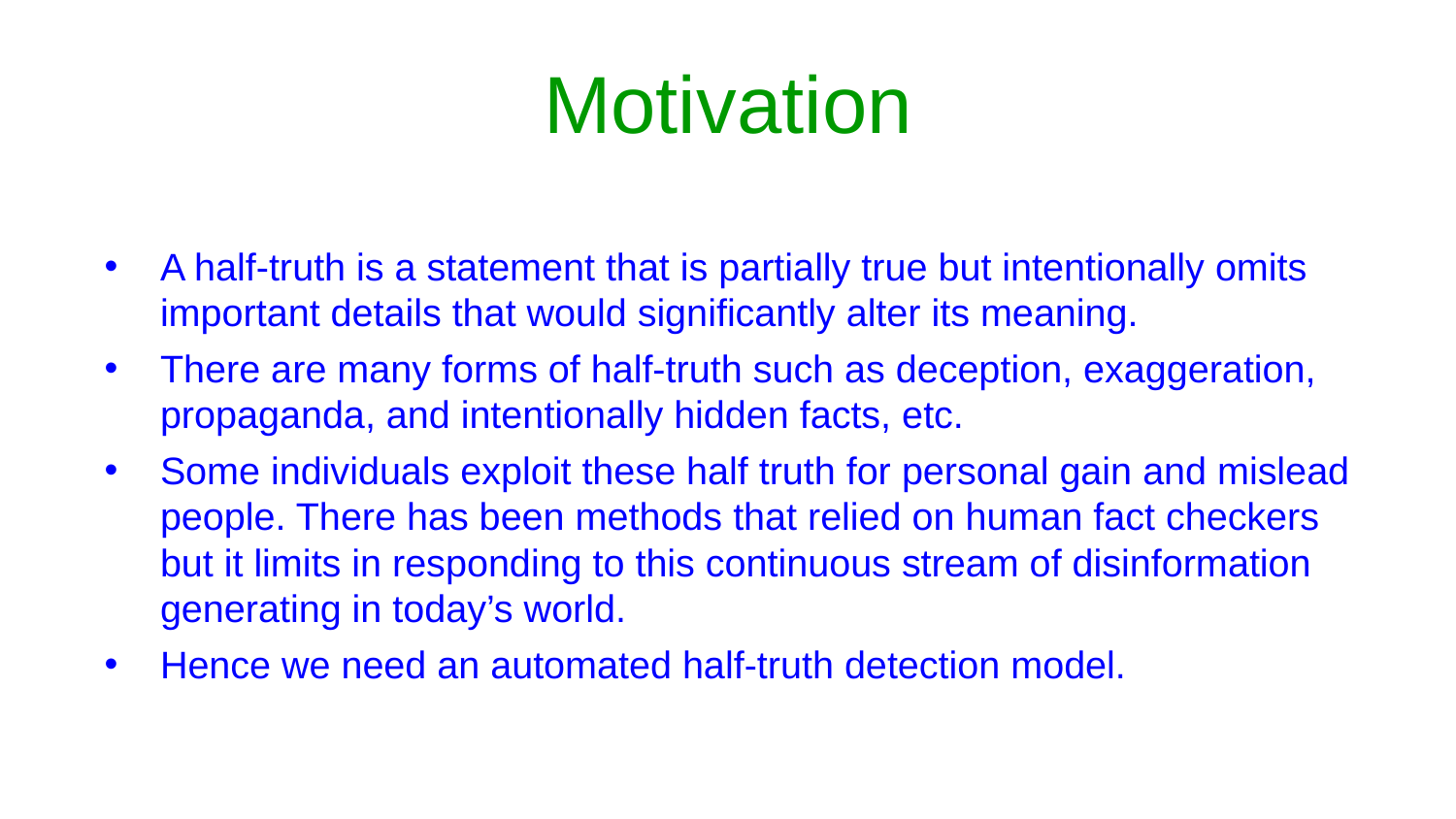

# Motivation
A half-truth is a statement that is partially true but intentionally omits important details that would significantly alter its meaning.
There are many forms of half-truth such as deception, exaggeration, propaganda, and intentionally hidden facts, etc.
Some individuals exploit these half truth for personal gain and mislead people. There has been methods that relied on human fact checkers but it limits in responding to this continuous stream of disinformation generating in today’s world.
Hence we need an automated half-truth detection model.